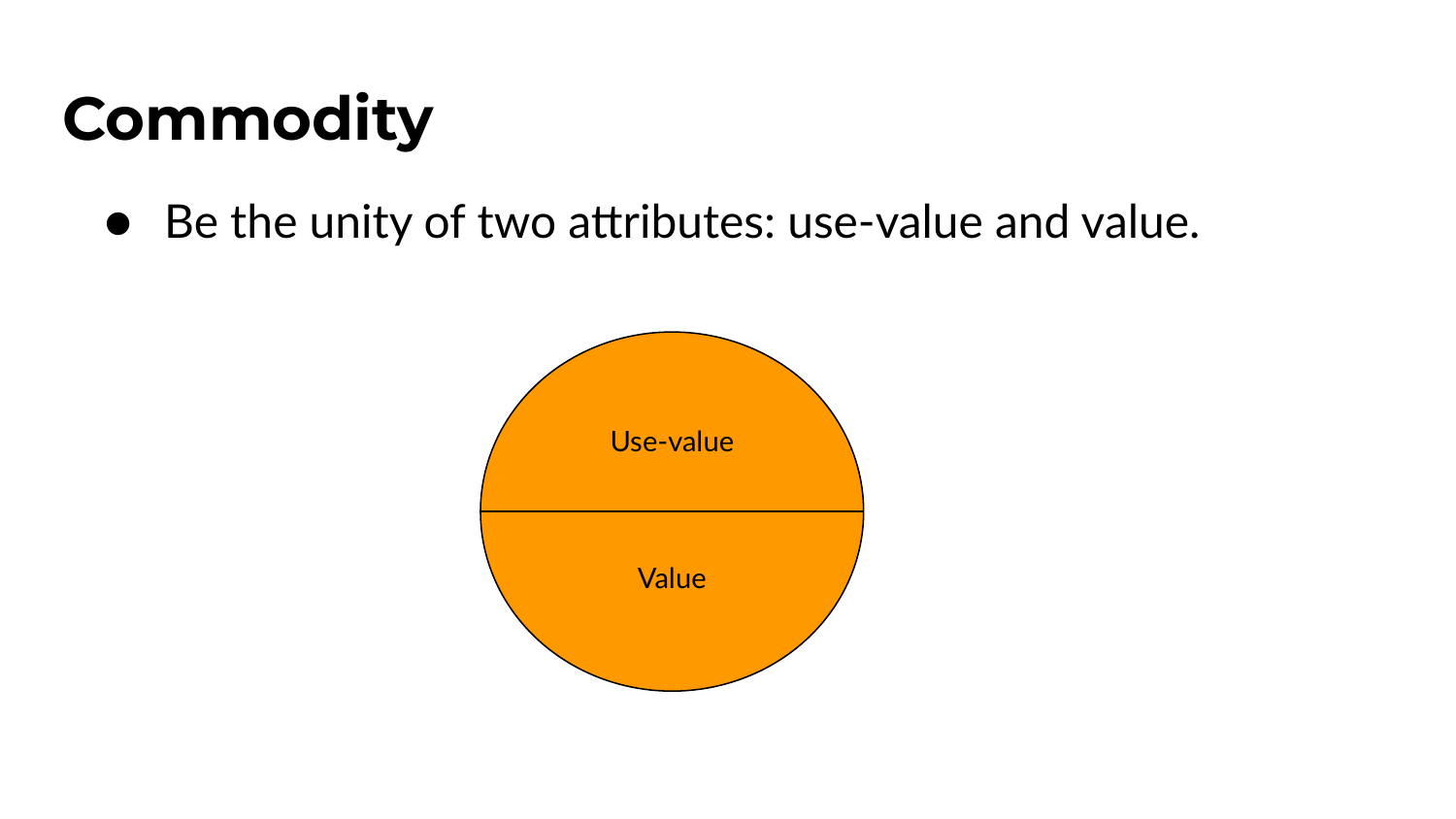

# Commodity
Be the unity of two attributes: use-value and value.

Use-value
Value